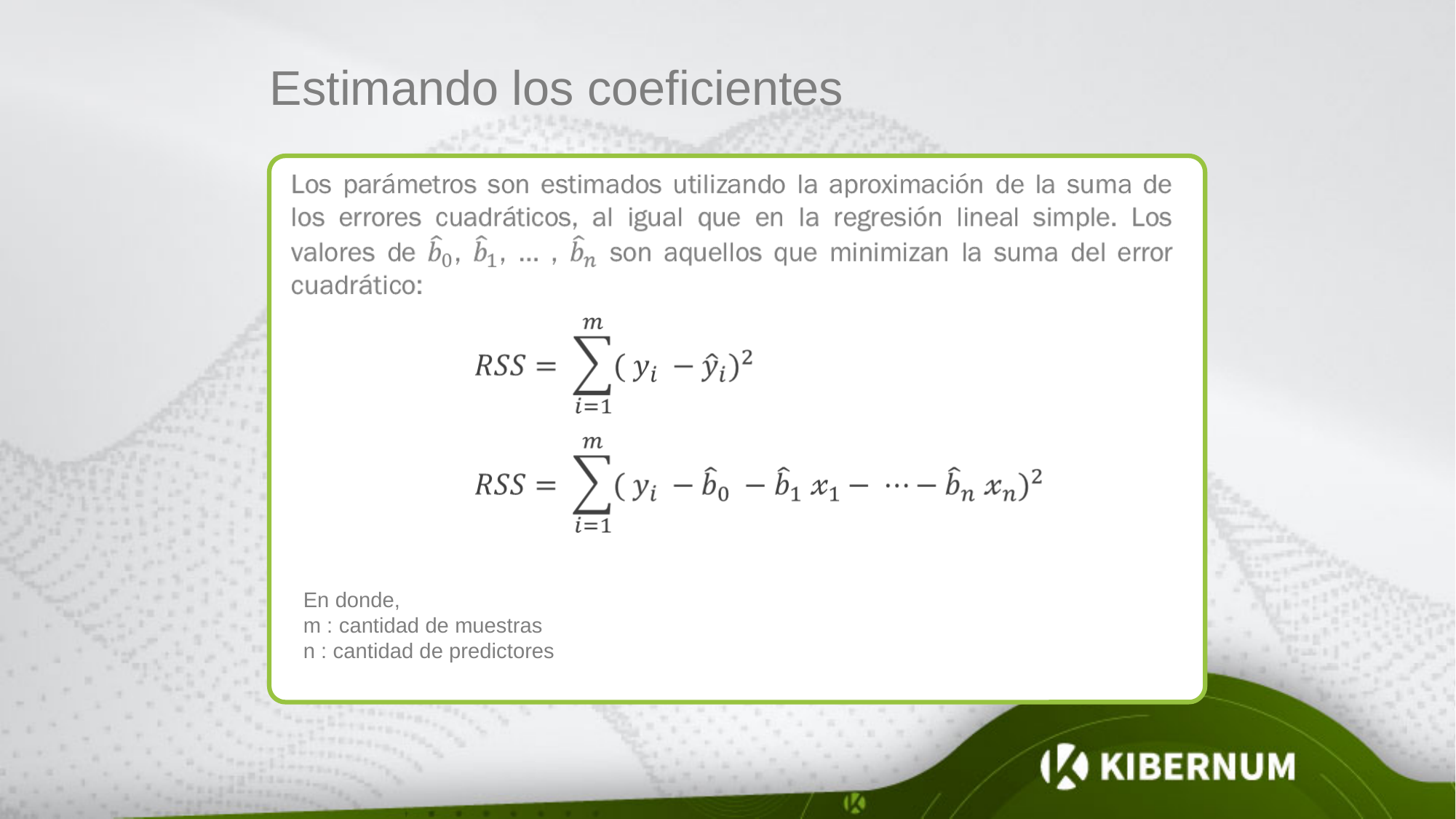

Estimando los coeficientes

En donde,
m : cantidad de muestras
n : cantidad de predictores